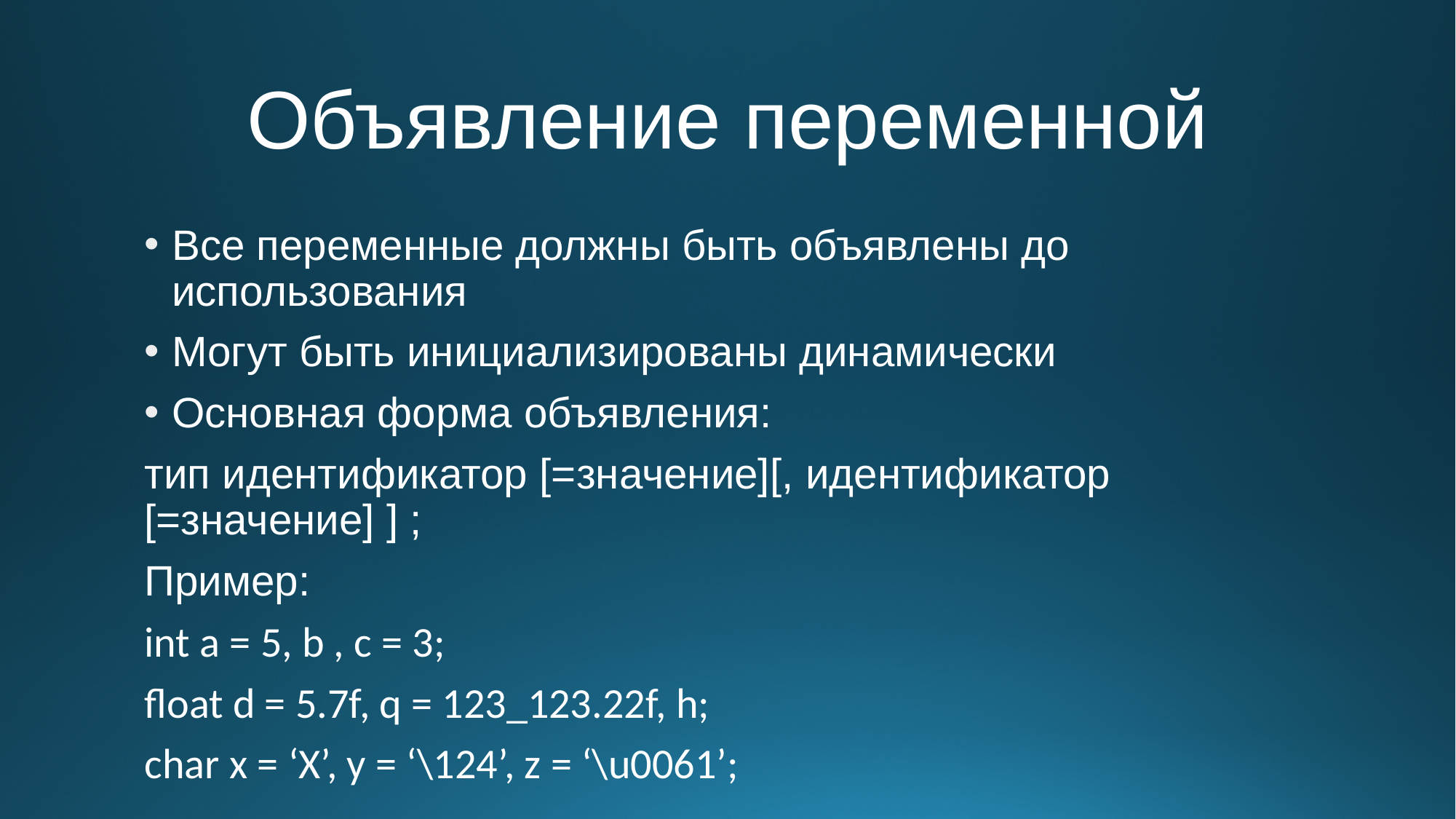

# Объявление переменной
Все переменные должны быть объявлены до использования
Могут быть инициализированы динамически
Основная форма объявления:
тип идентификатор [=значение][, идентификатор [=значение] ] ;
Пример:
int a = 5, b , c = 3;
float d = 5.7f, q = 123_123.22f, h;
char x = ‘X’, y = ‘\124’, z = ‘\u0061’;